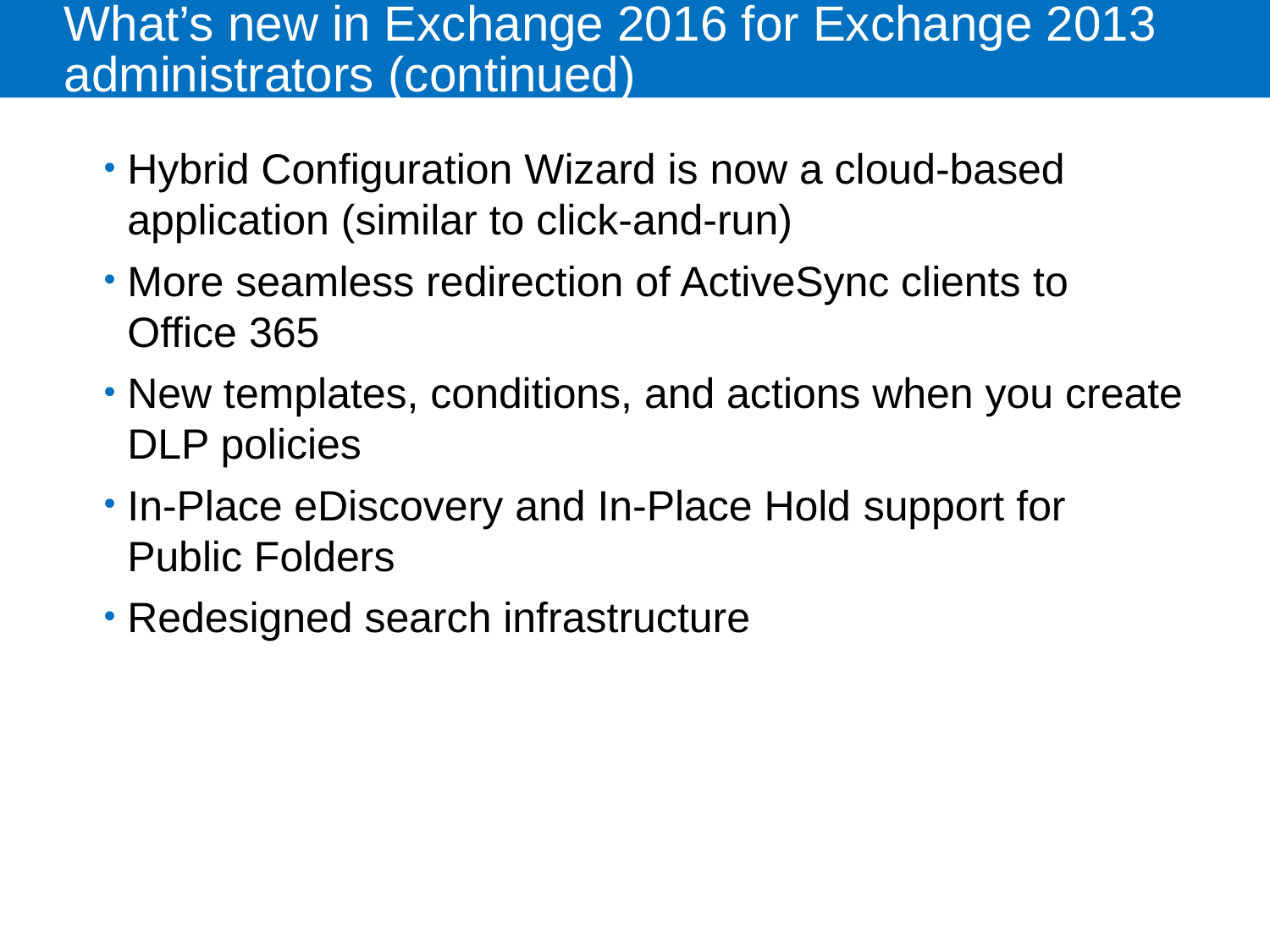

# What’s new in Exchange 2016 for Exchange 2013 administrators (continued)
Hybrid Configuration Wizard is now a cloud-based application (similar to click-and-run)
More seamless redirection of ActiveSync clients to
Office 365
New templates, conditions, and actions when you create DLP policies
In-Place eDiscovery and In-Place Hold support for Public Folders
Redesigned search infrastructure